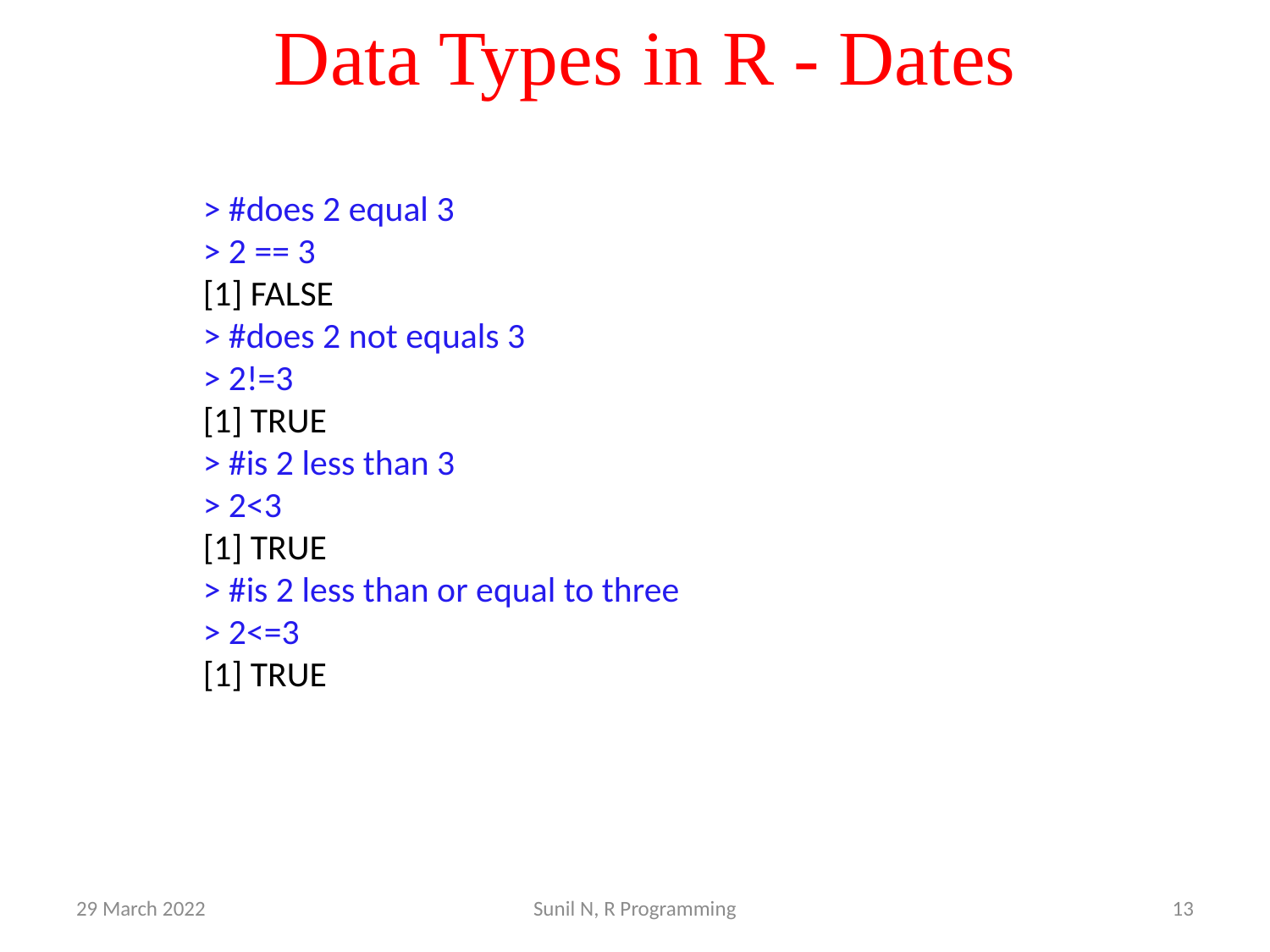

# Data Types in R - Dates
	> #does 2 equal 3
	> 2 == 3
	[1] FALSE
	> #does 2 not equals 3
	> 2!=3
	[1] TRUE
	> #is 2 less than 3
	> 2<3
	[1] TRUE
	> #is 2 less than or equal to three
	> 2<=3
	[1] TRUE

29 March 2022
Sunil N, R Programming
13